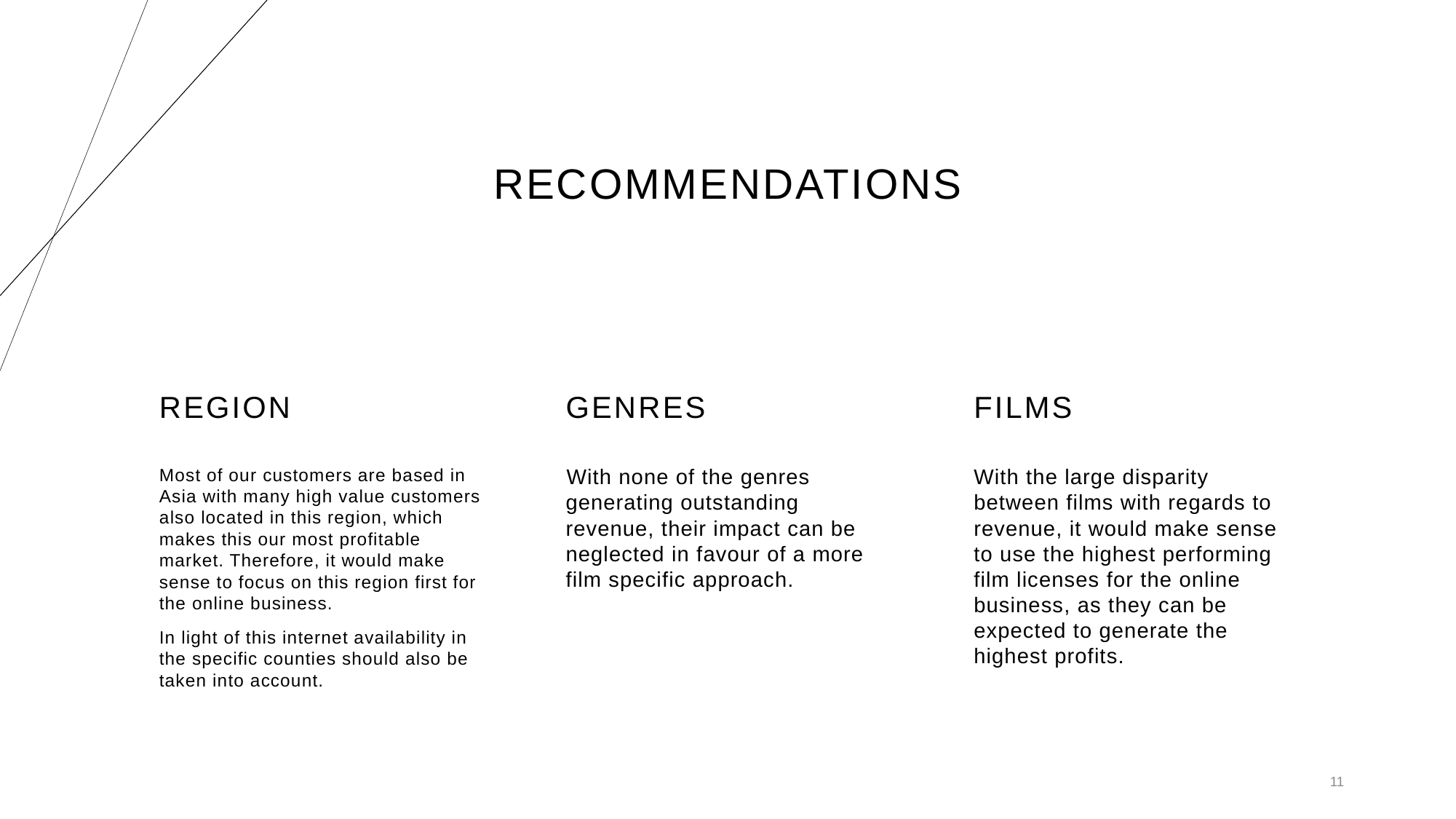

# Recommendations
REGION
GENRES
FILMS
Most of our customers are based in Asia with many high value customers also located in this region, which makes this our most profitable market. Therefore, it would make sense to focus on this region first for the online business.
In light of this internet availability in the specific counties should also be taken into account.

​​​With none of the genres generating outstanding revenue, their impact can be neglected in favour of a more film specific approach.
With the large disparity between films with regards to revenue, it would make sense to use the highest performing film licenses for the online business, as they can be expected to generate the highest profits.
11